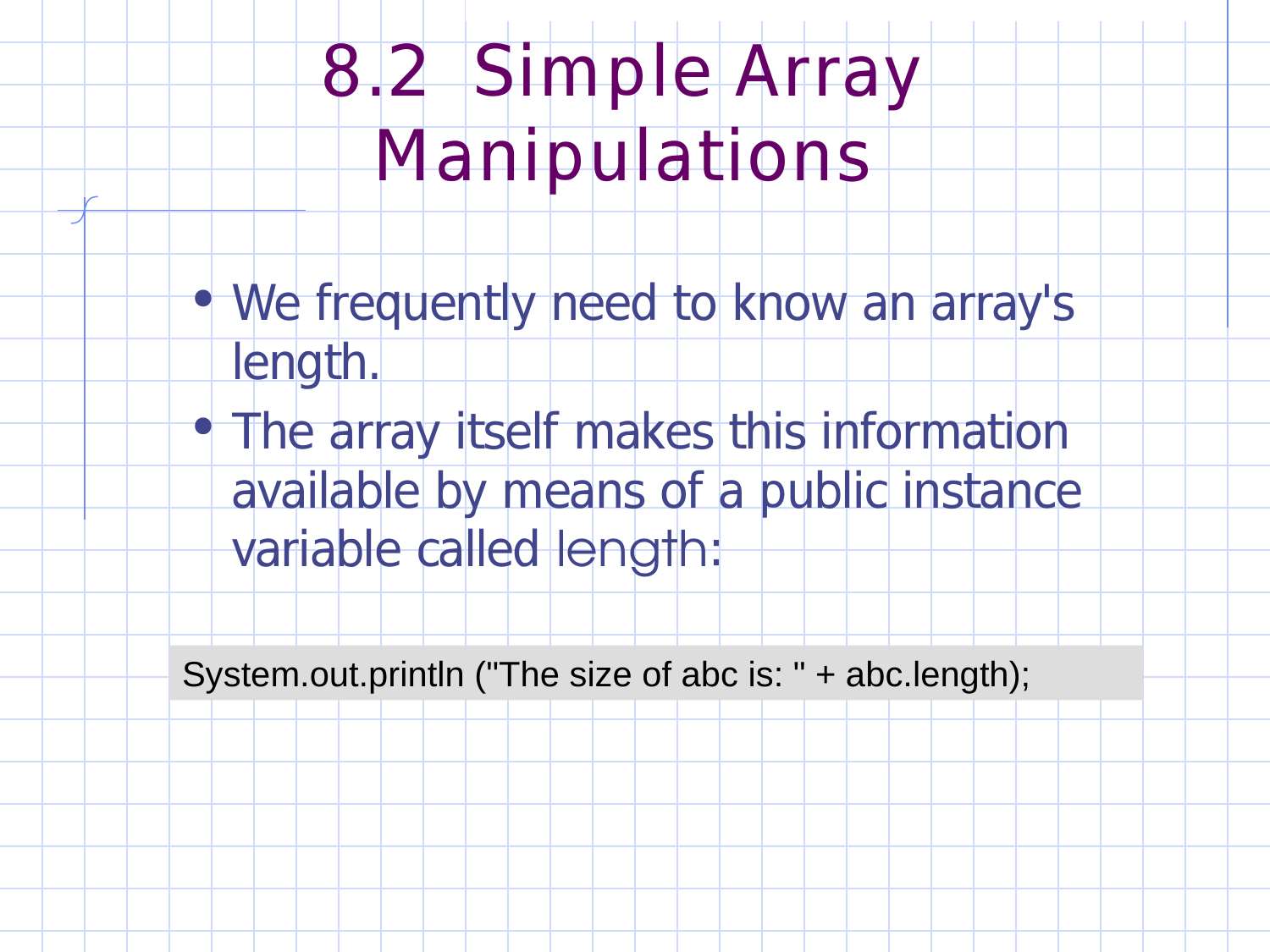

# 8.2  Simple Array Manipulations
We frequently need to know an array's length.
The array itself makes this information available by means of a public instance variable called length:

System.out.println ("The size of abc is: " + abc.length);